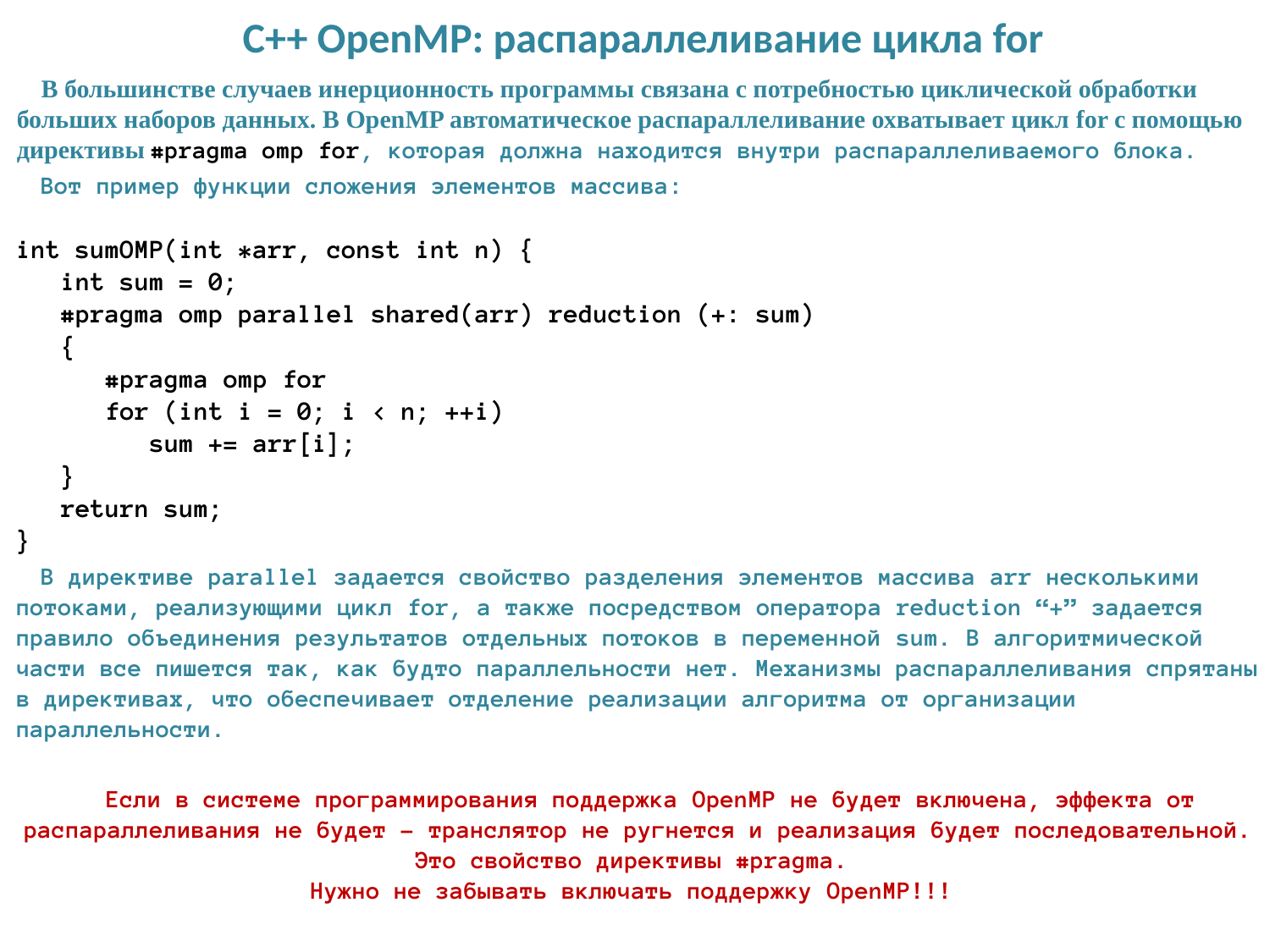

# C++ OpenMP: распараллеливание цикла for
В большинстве случаев инерционность программы связана с потребностью циклической обработки больших наборов данных. В OpenMP автоматическое распараллеливание охватывает цикл for с помощью директивы #pragma omp for, которая должна находится внутри распараллеливаемого блока.
Вот пример функции сложения элементов массива:

int sumOMP(int *arr, const int n) {
   int sum = 0;
   #pragma omp parallel shared(arr) reduction (+: sum)
   {
      #pragma omp for
      for (int i = 0; i < n; ++i)
         sum += arr[i];
   }
   return sum;
}
В директиве parallel задается свойство разделения элементов массива arr несколькими потоками, реализующими цикл for, а также посредством оператора reduction “+” задается правило объединения результатов отдельных потоков в переменной sum. В алгоритмической части все пишется так, как будто параллельности нет. Механизмы распараллеливания спрятаны в директивах, что обеспечивает отделение реализации алгоритма от организации параллельности.

Если в системе программирования поддержка OpenMP не будет включена, эффекта от распараллеливания не будет – транслятор не ругнется и реализация будет последовательной. Это свойство директивы #pragma.
Нужно не забывать включать поддержку OpenMP!!!